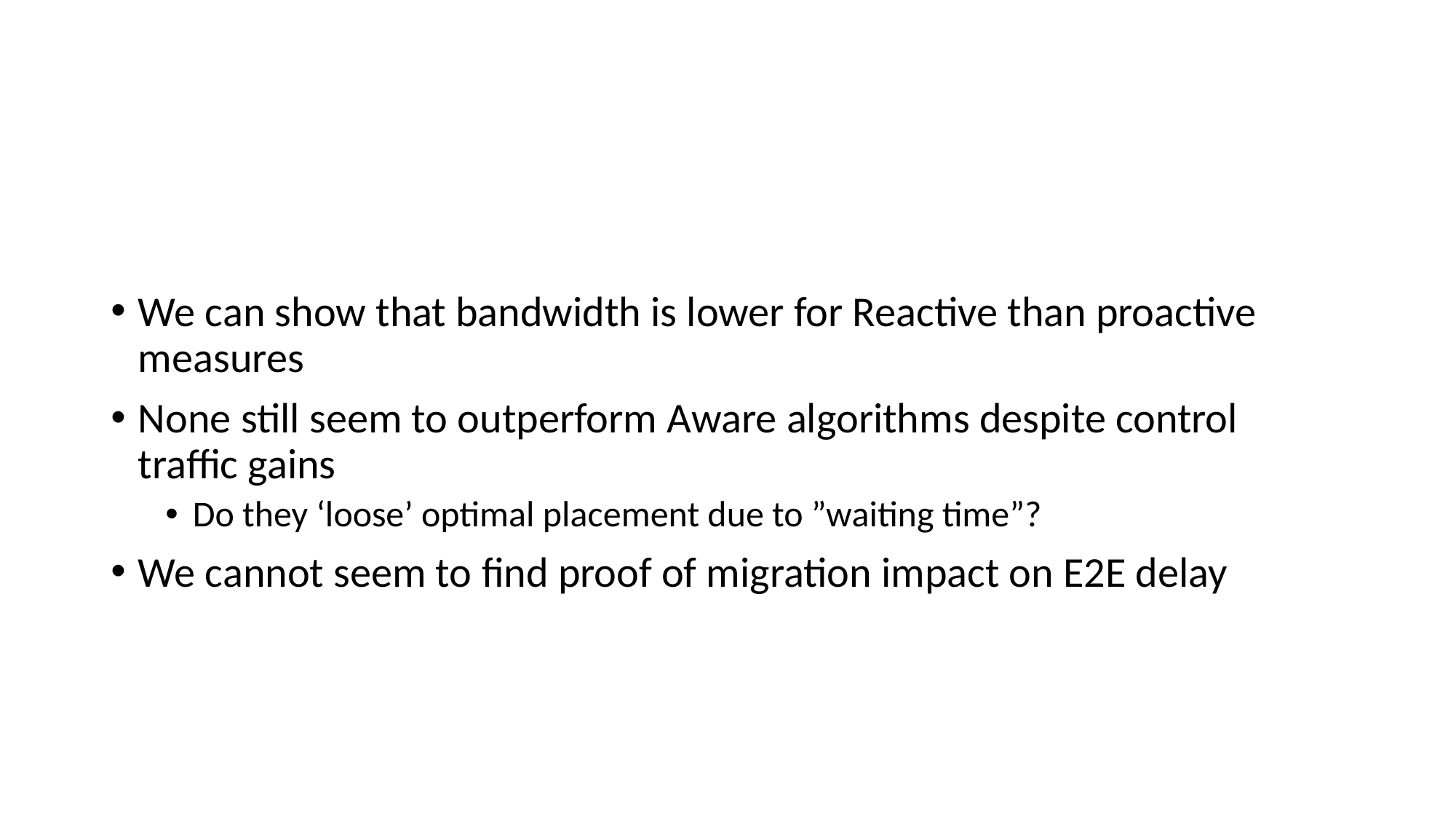

#

We can show that bandwidth is lower for Reactive than proactive measures
None still seem to outperform Aware algorithms despite control traffic gains
Do they ‘loose’ optimal placement due to ”waiting time”?
We cannot seem to find proof of migration impact on E2E delay